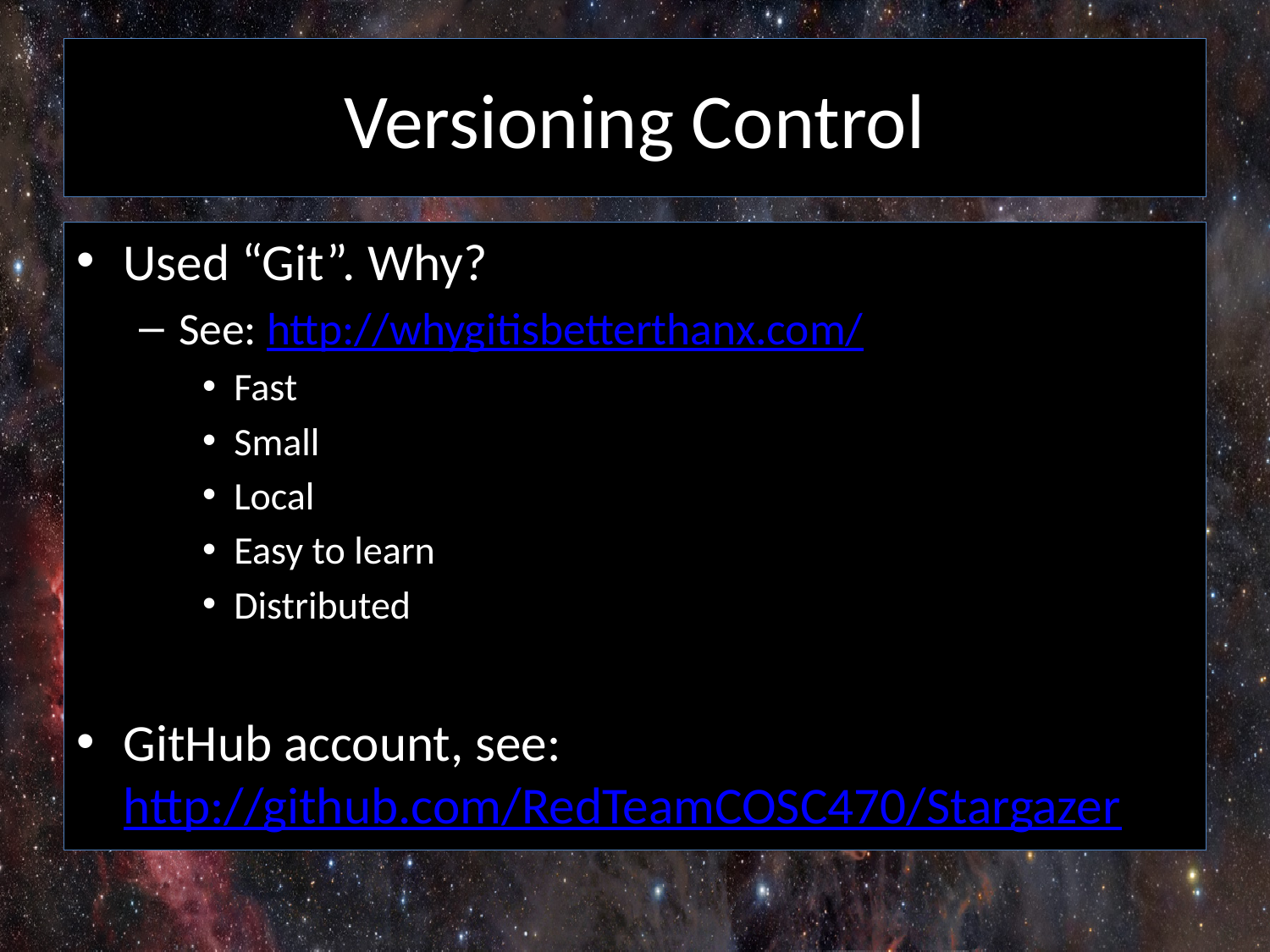

# Versioning Control
Used “Git”. Why?
See: http://whygitisbetterthanx.com/
Fast
Small
Local
Easy to learn
Distributed

GitHub account, see: http://github.com/RedTeamCOSC470/Stargazer